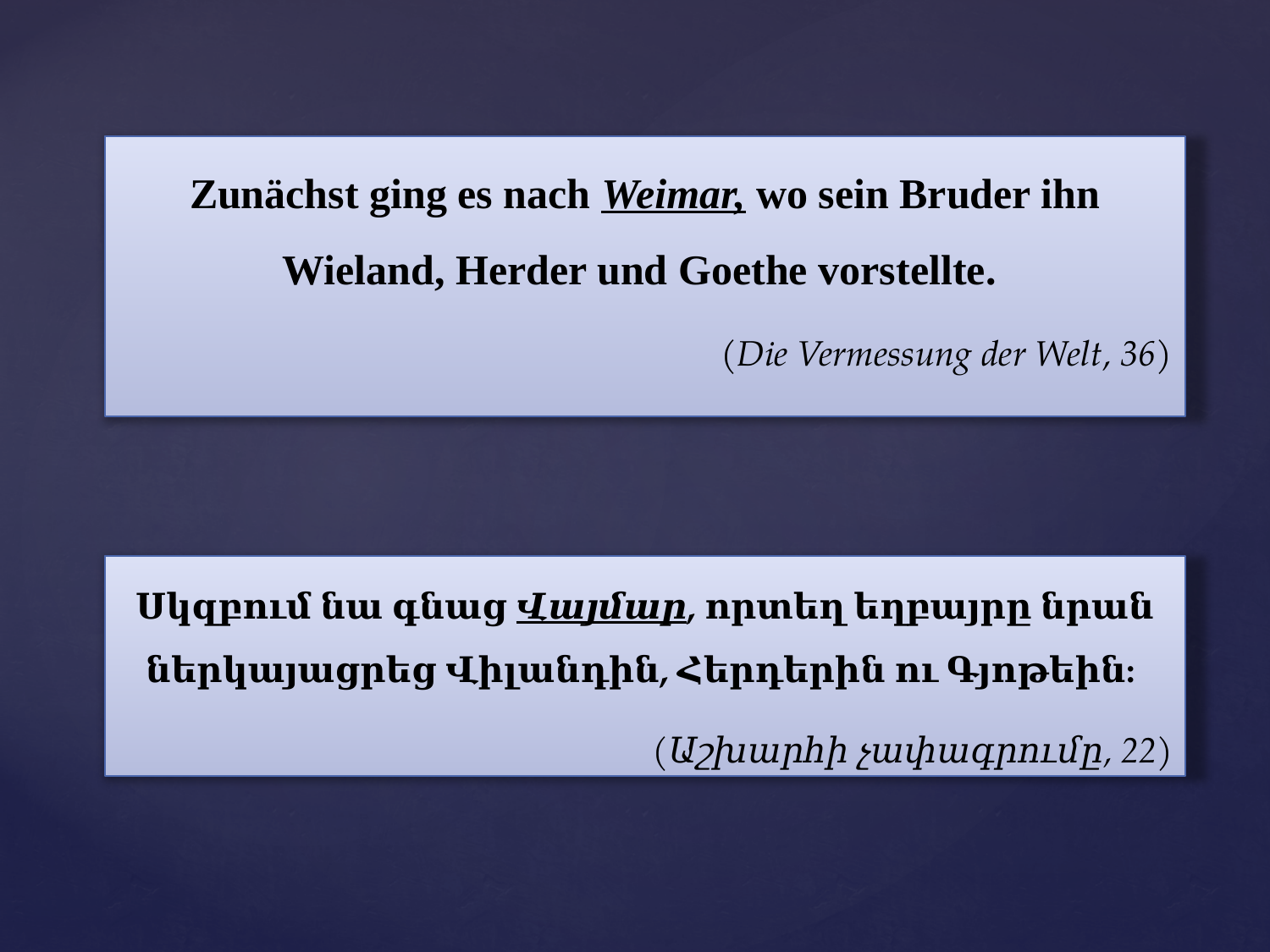

Zunächst ging es nach Weimar, wo sein Bruder ihn Wieland, Herder und Goethe vorstellte.

(Die Vermessung der Welt, 36)

Սկզբում նա գնաց Վայմար, որտեղ եղբայրը նրան ներկայացրեց Վիլանդին, Հերդերին ու Գյոթեին:

(Աշխարհի չափագրումը, 22)